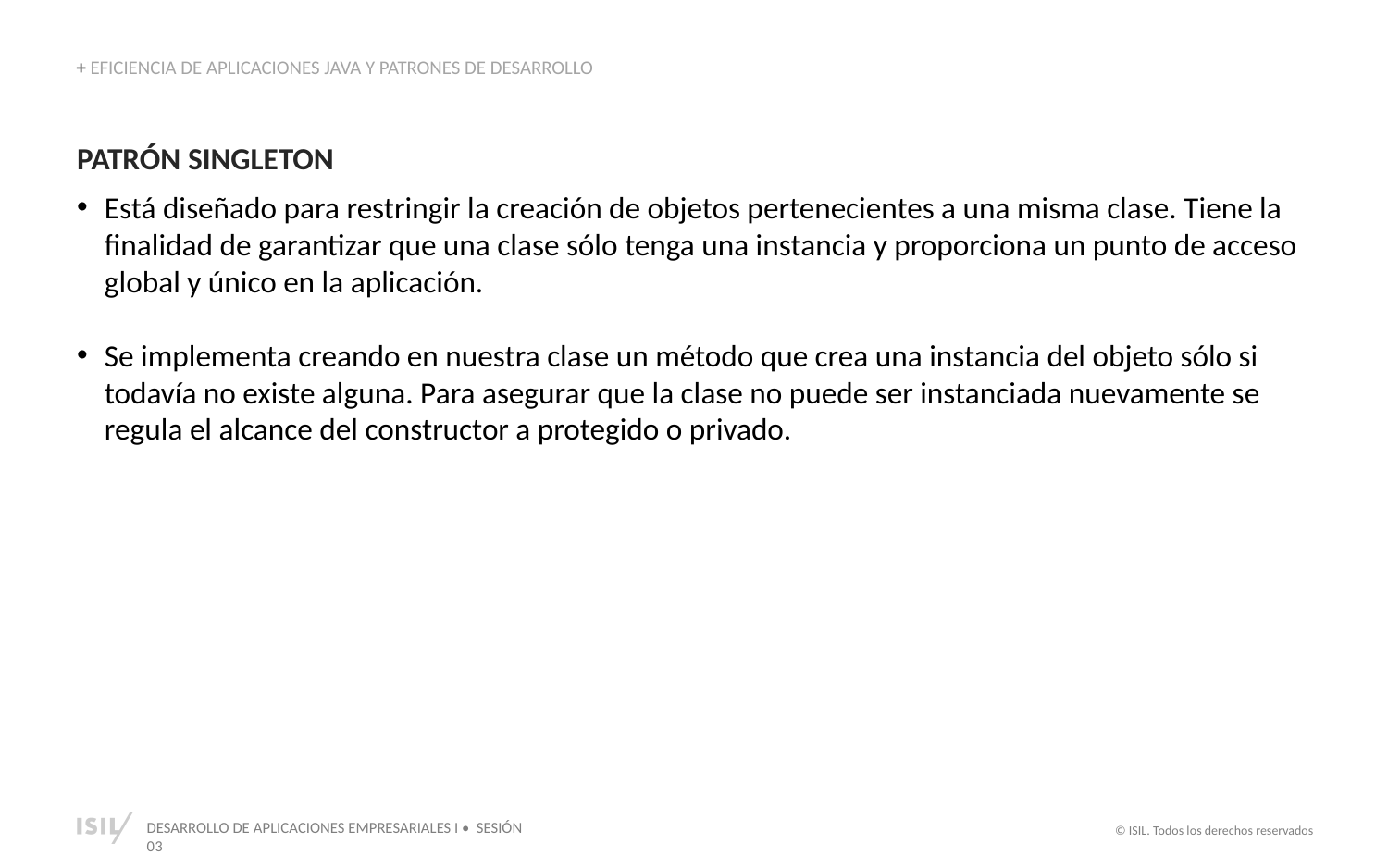

+ EFICIENCIA DE APLICACIONES JAVA Y PATRONES DE DESARROLLO
PATRÓN SINGLETON
Está diseñado para restringir la creación de objetos pertenecientes a una misma clase. Tiene la finalidad de garantizar que una clase sólo tenga una instancia y proporciona un punto de acceso global y único en la aplicación.

Se implementa creando en nuestra clase un método que crea una instancia del objeto sólo si todavía no existe alguna. Para asegurar que la clase no puede ser instanciada nuevamente se regula el alcance del constructor a protegido o privado.